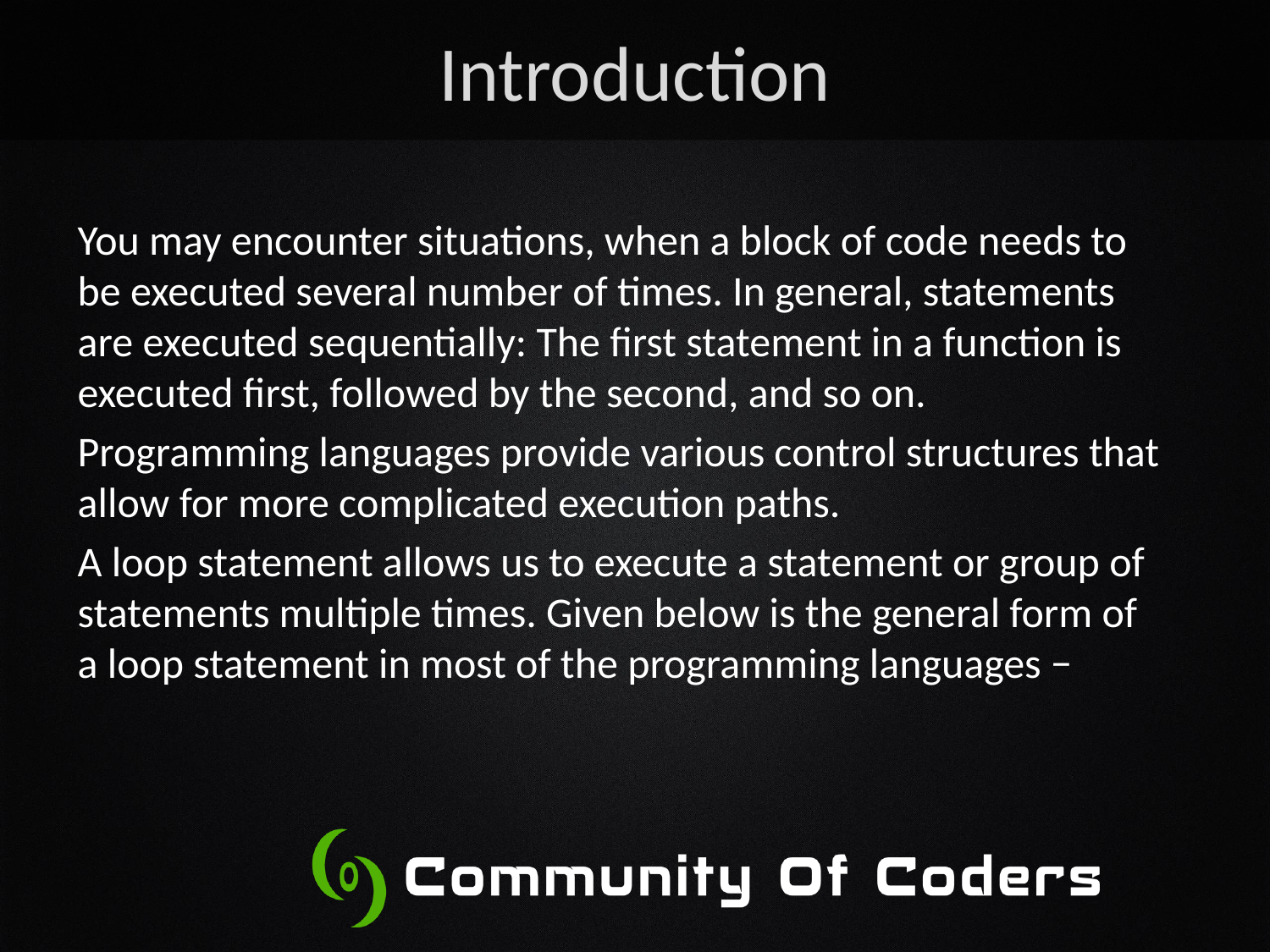

# Introduction
You may encounter situations, when a block of code needs to be executed several number of times. In general, statements are executed sequentially: The first statement in a function is executed first, followed by the second, and so on.
Programming languages provide various control structures that allow for more complicated execution paths.
A loop statement allows us to execute a statement or group of statements multiple times. Given below is the general form of a loop statement in most of the programming languages −